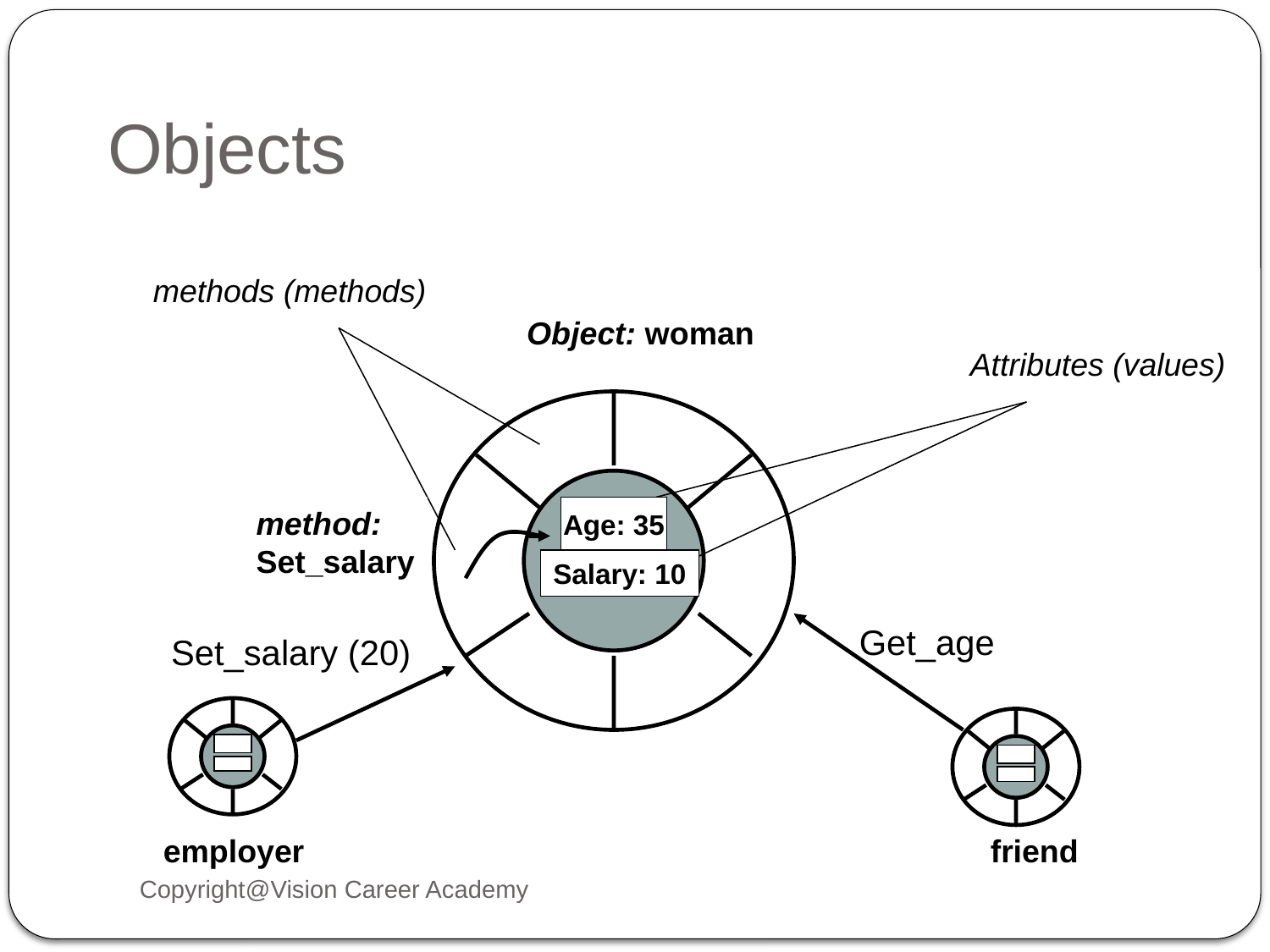

# Objects
methods (methods)

Attributes (values)

Object: woman

method:
Set_salary
Age: 35

Salary: 10

Get_age
Set_salary (20)

employer
friend
Copyright@Vision Career Academy